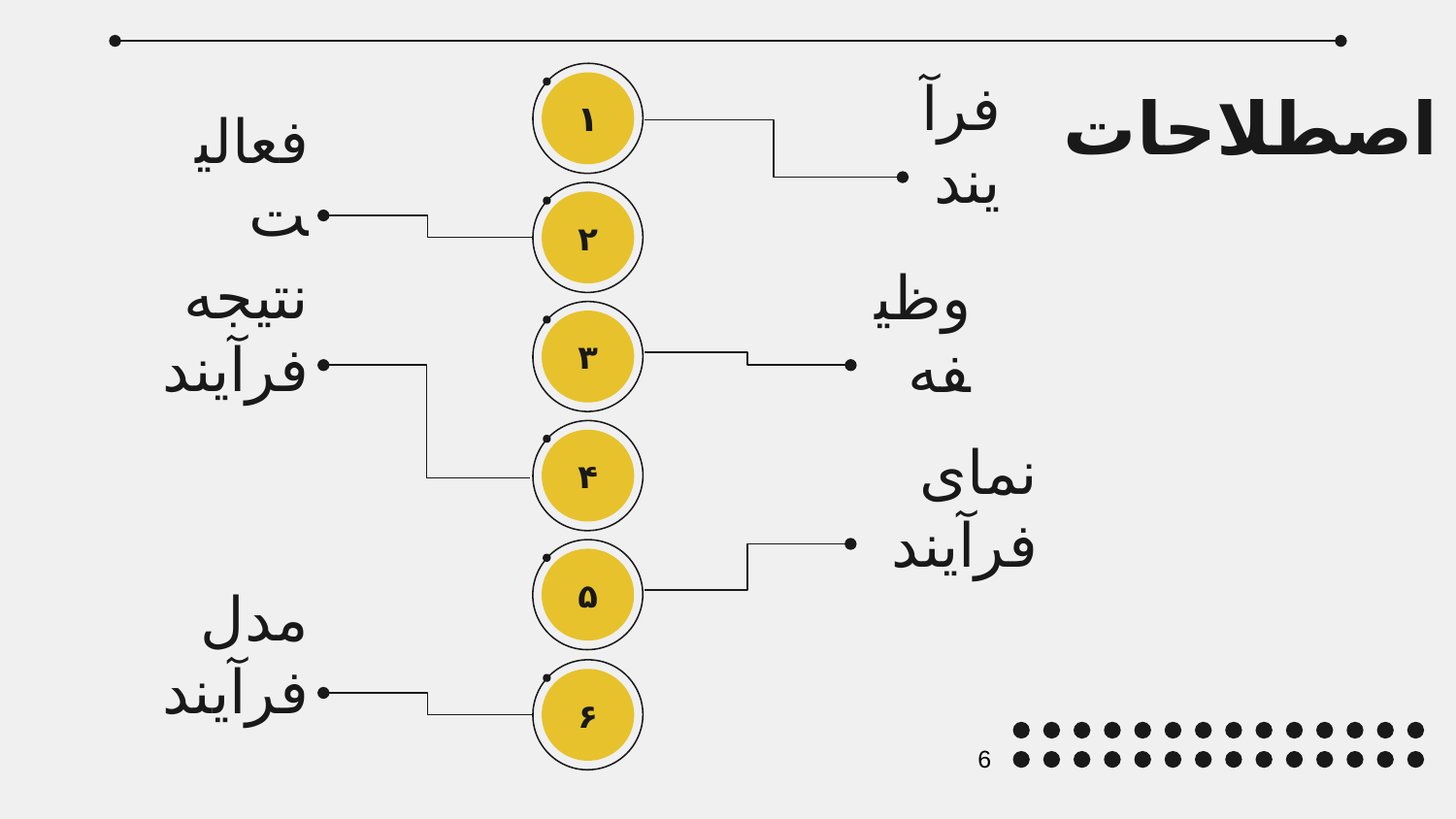

# اصطلاحات
۱
فرآیند
فعالیت

۲

نتیجه فرآیند
وظیفه
۳

۴
نمای فرآیند

۵
مدل فرآیند

۶

6